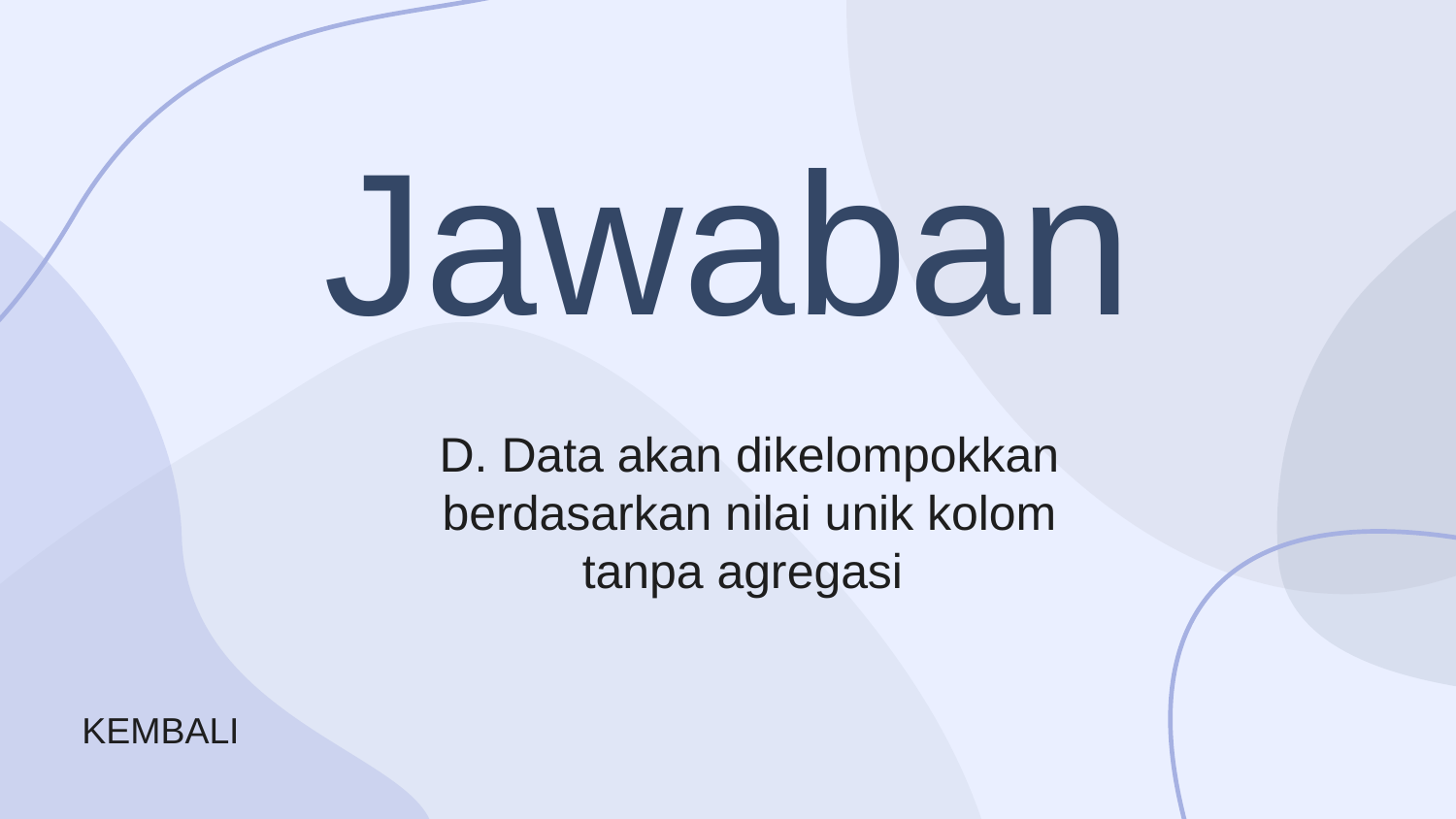

# Jawaban
D. Data akan dikelompokkan berdasarkan nilai unik kolom tanpa agregasi

KEMBALI